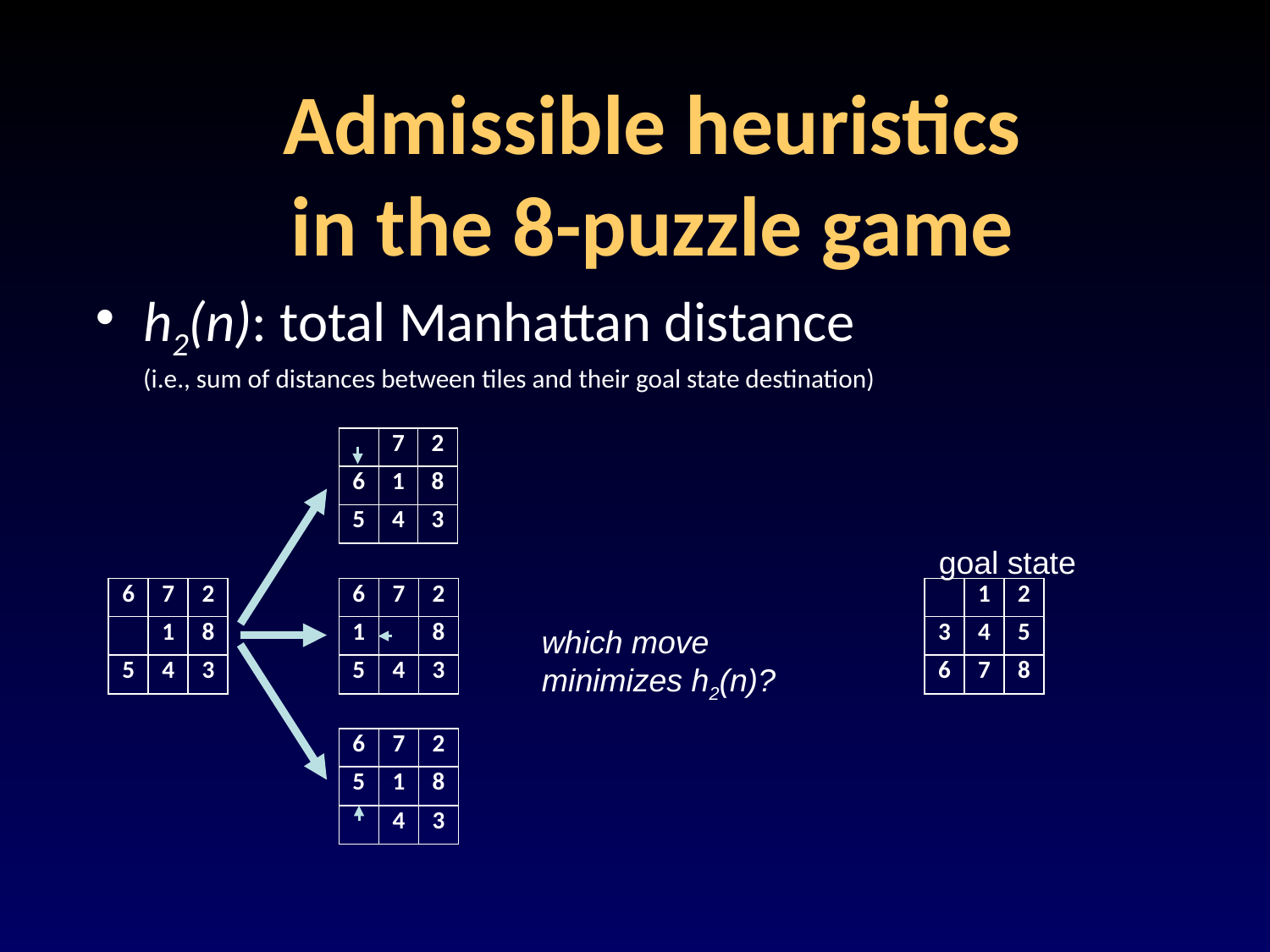

# Admissible heuristics in the 8-puzzle game
h2(n): total Manhattan distance
(i.e., sum of distances between tiles and their goal state destination)

|  | 7 | 2 |
| --- | --- | --- |
| 6 | 1 | 8 |
| 5 | 4 | 3 |
goal state
| 6 | 7 | 2 |
| --- | --- | --- |
|  | 1 | 8 |
| 5 | 4 | 3 |
| 6 | 7 | 2 |
| --- | --- | --- |
| 1 |  | 8 |
| 5 | 4 | 3 |
|  | 1 | 2 |
| --- | --- | --- |
| 3 | 4 | 5 |
| 6 | 7 | 8 |
which move minimizes h2(n)?
| 6 | 7 | 2 |
| --- | --- | --- |
| 5 | 1 | 8 |
|  | 4 | 3 |